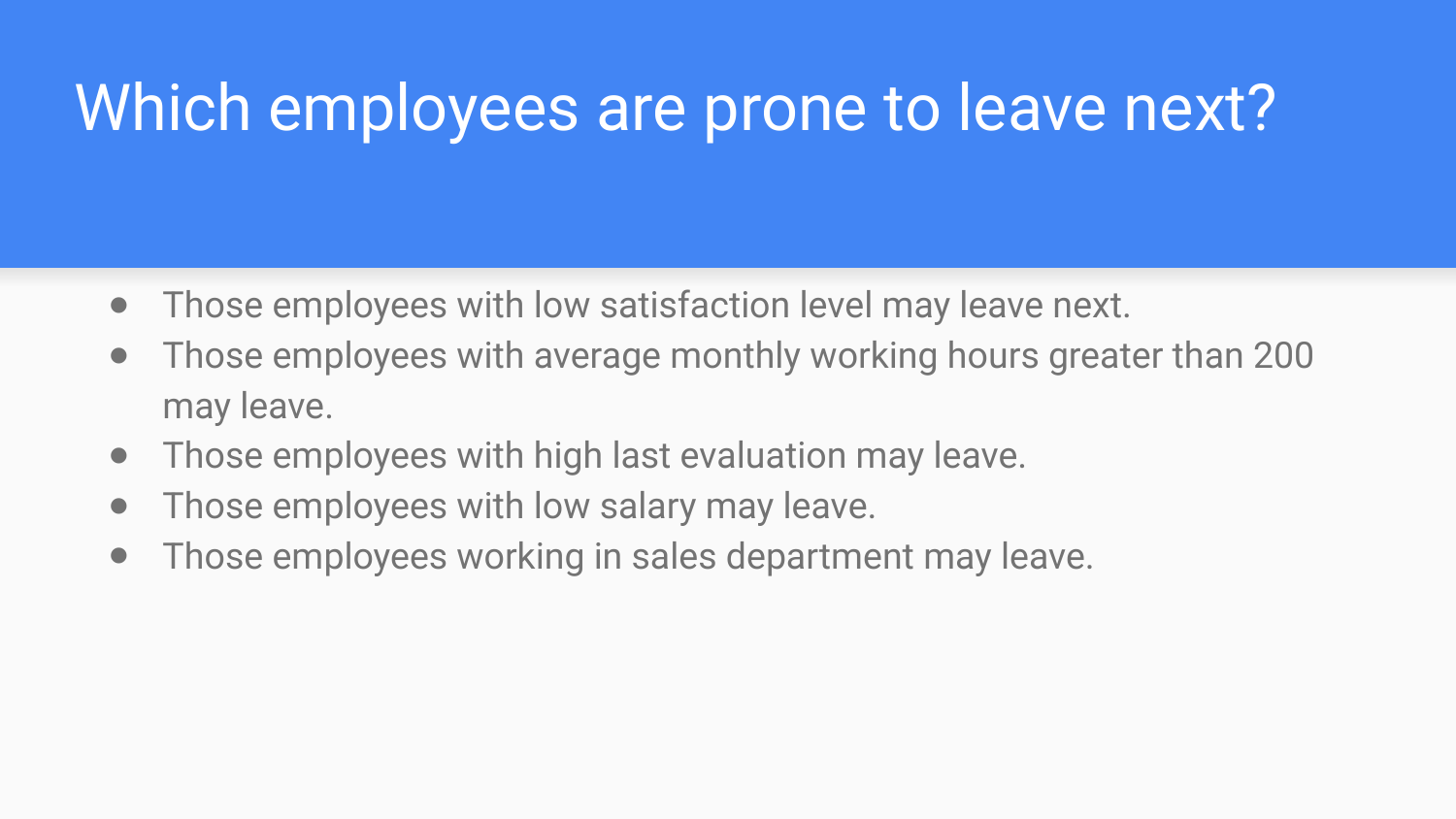

# Which employees are prone to leave next?
Those employees with low satisfaction level may leave next.
Those employees with average monthly working hours greater than 200 may leave.
Those employees with high last evaluation may leave.
Those employees with low salary may leave.
Those employees working in sales department may leave.